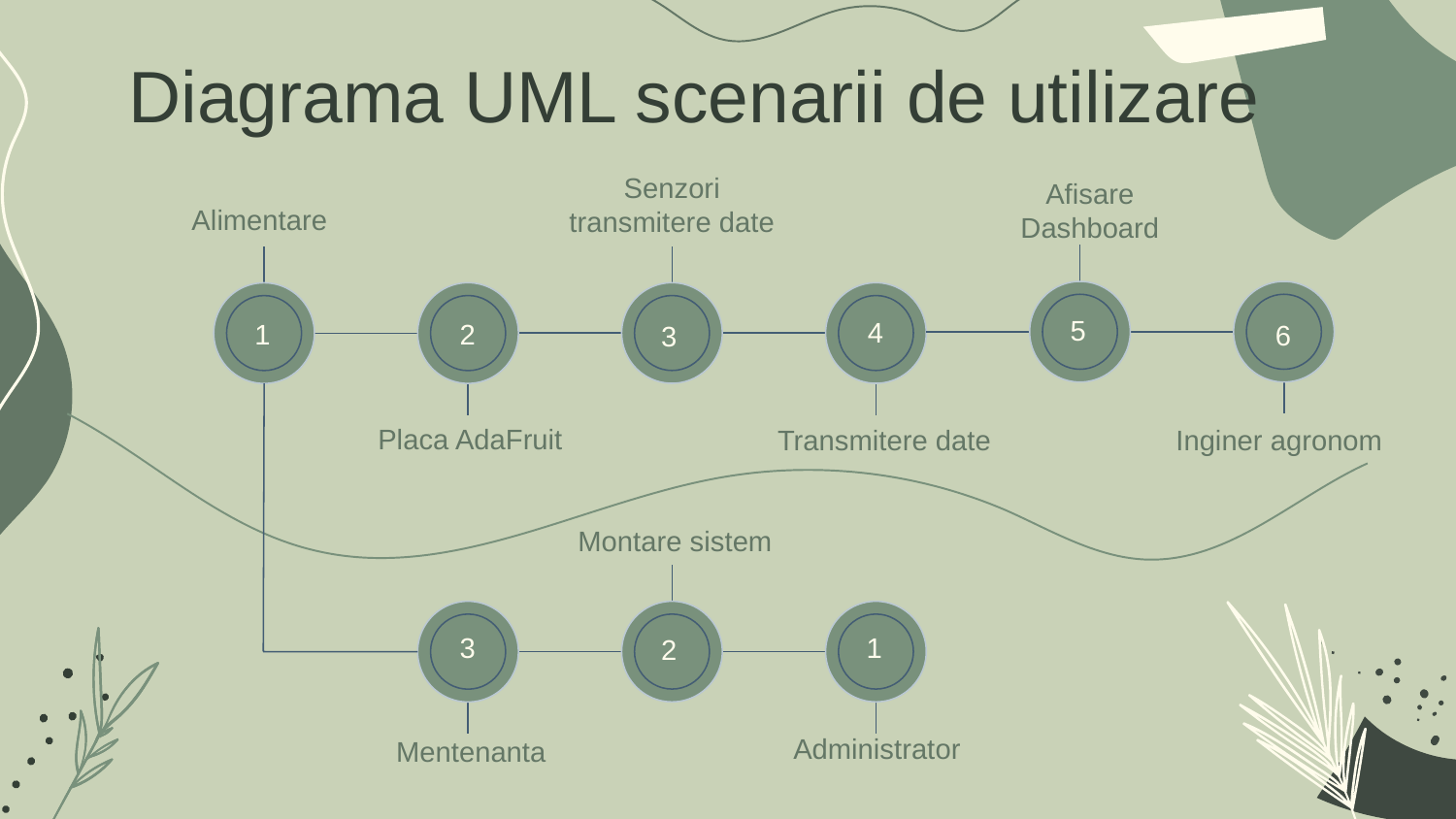

# Diagrama UML scenarii de utilizare
Senzori transmitere date
Afisare Dashboard
Alimentare

5
4
1
2
6
3

Placa AdaFruit
Transmitere date
Inginer agronom

Montare sistem
3
1
2

Administrator
Mentenanta